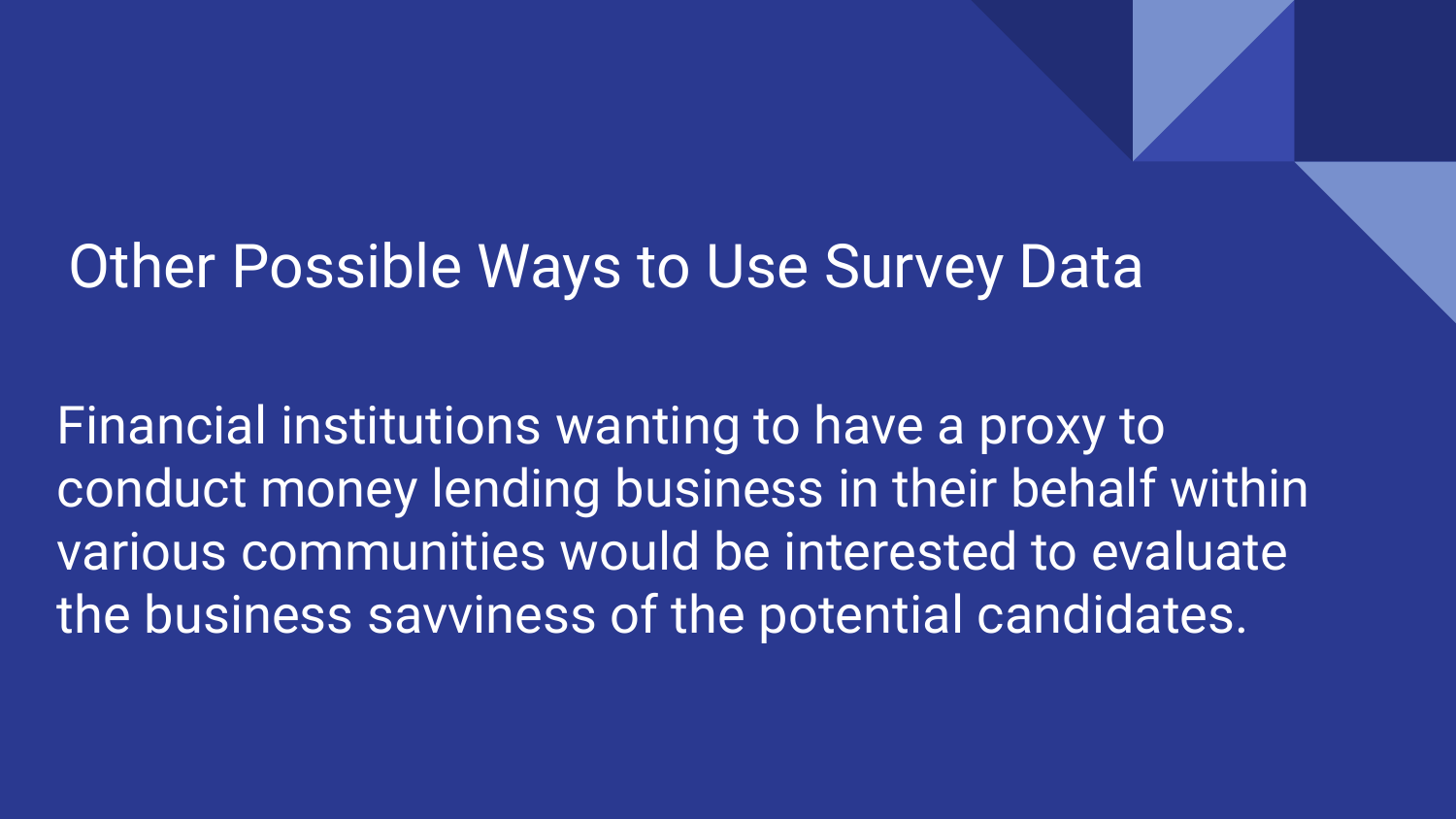

# Other Possible Ways to Use Survey Data
Financial institutions wanting to have a proxy to conduct money lending business in their behalf within various communities would be interested to evaluate the business savviness of the potential candidates.